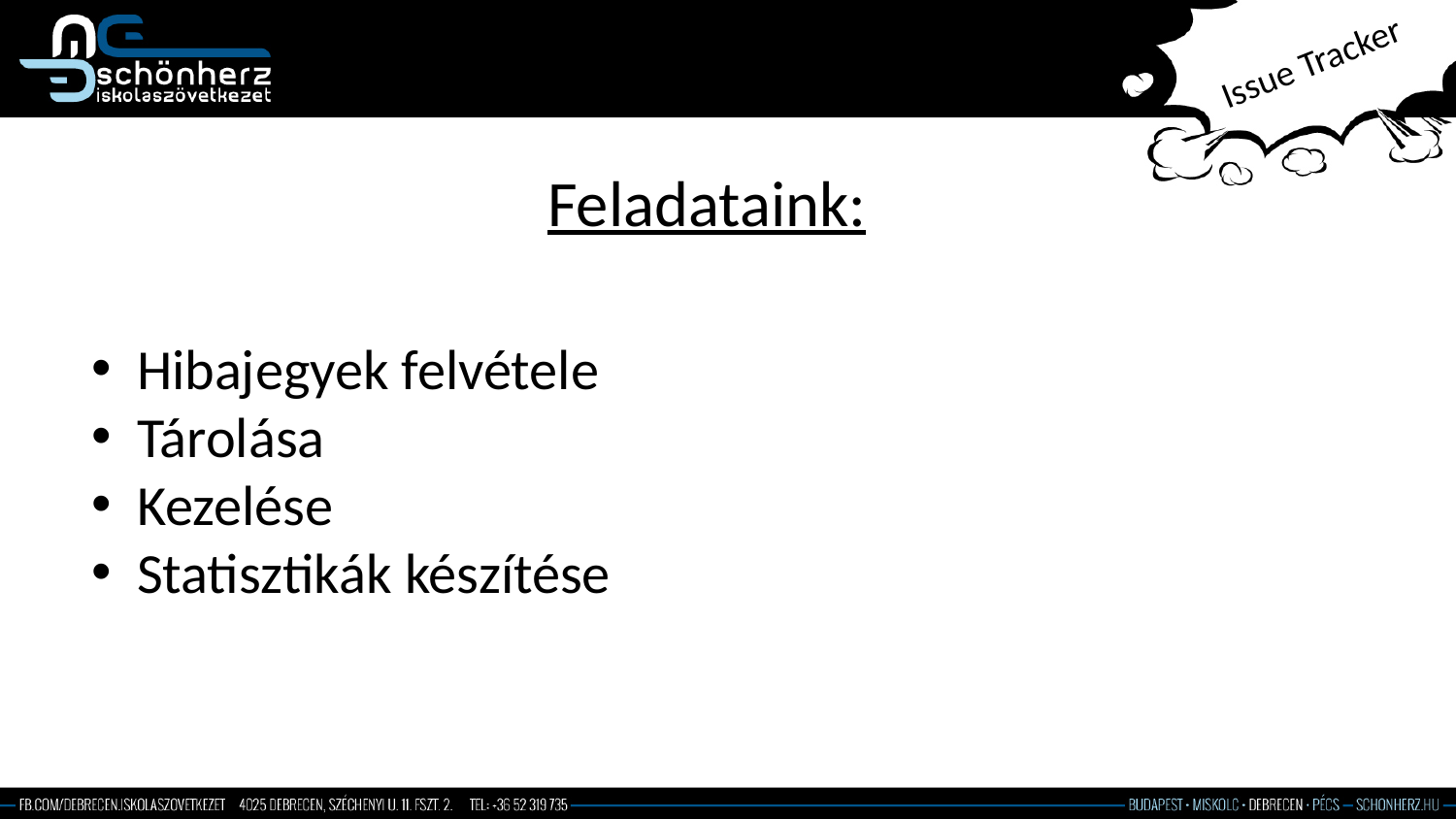

Issue Tracker
Feladataink:

Hibajegyek felvétele
Tárolása
Kezelése
Statisztikák készítése